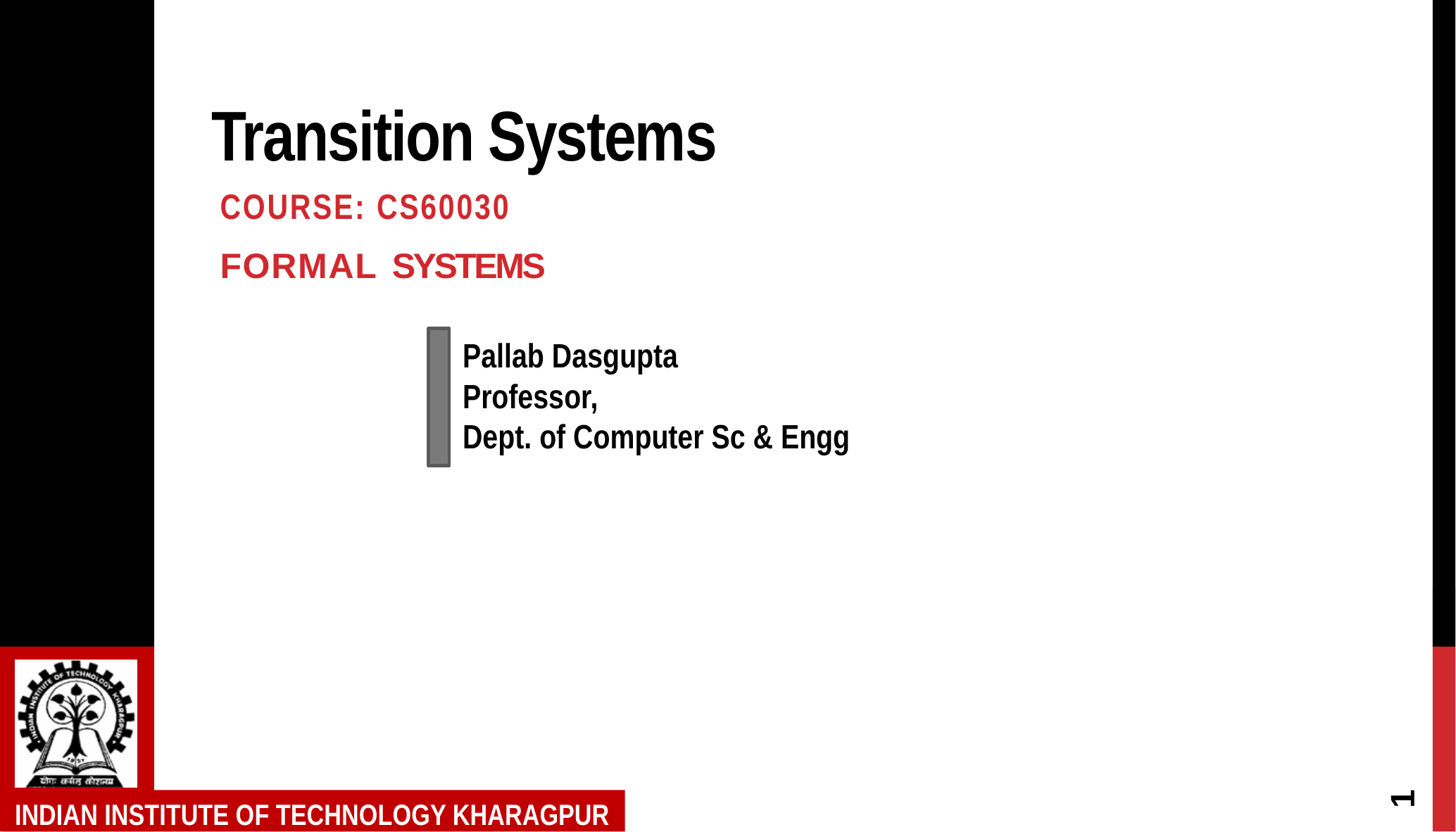

# Transition Systems
Course: CS60030
FORMAL Systems

Pallab Dasgupta
Professor,
Dept. of Computer Sc & Engg
1